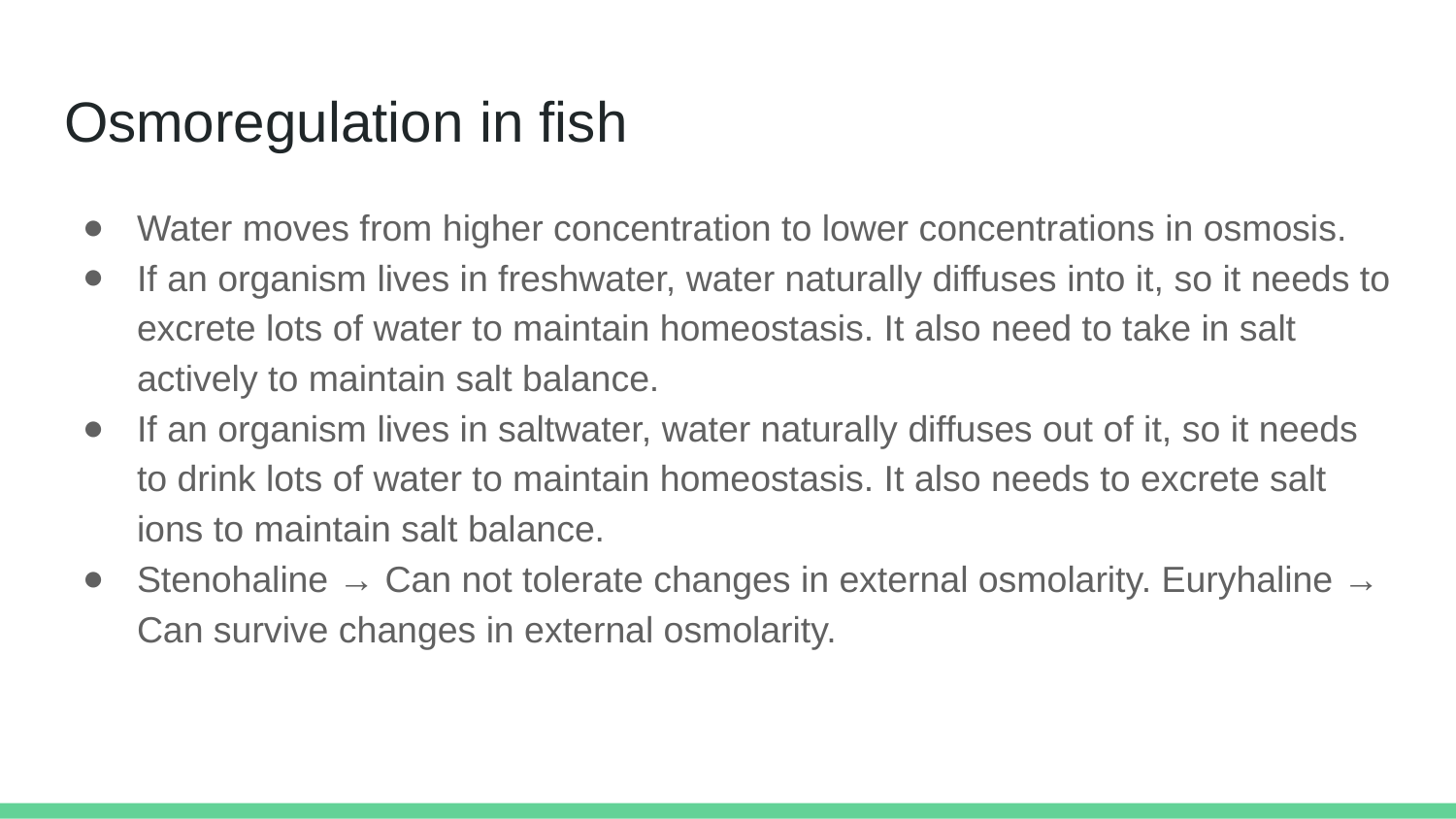

# Osmoregulation in fish
Water moves from higher concentration to lower concentrations in osmosis.
If an organism lives in freshwater, water naturally diffuses into it, so it needs to excrete lots of water to maintain homeostasis. It also need to take in salt actively to maintain salt balance.
If an organism lives in saltwater, water naturally diffuses out of it, so it needs to drink lots of water to maintain homeostasis. It also needs to excrete salt ions to maintain salt balance.
Stenohaline → Can not tolerate changes in external osmolarity. Euryhaline → Can survive changes in external osmolarity.